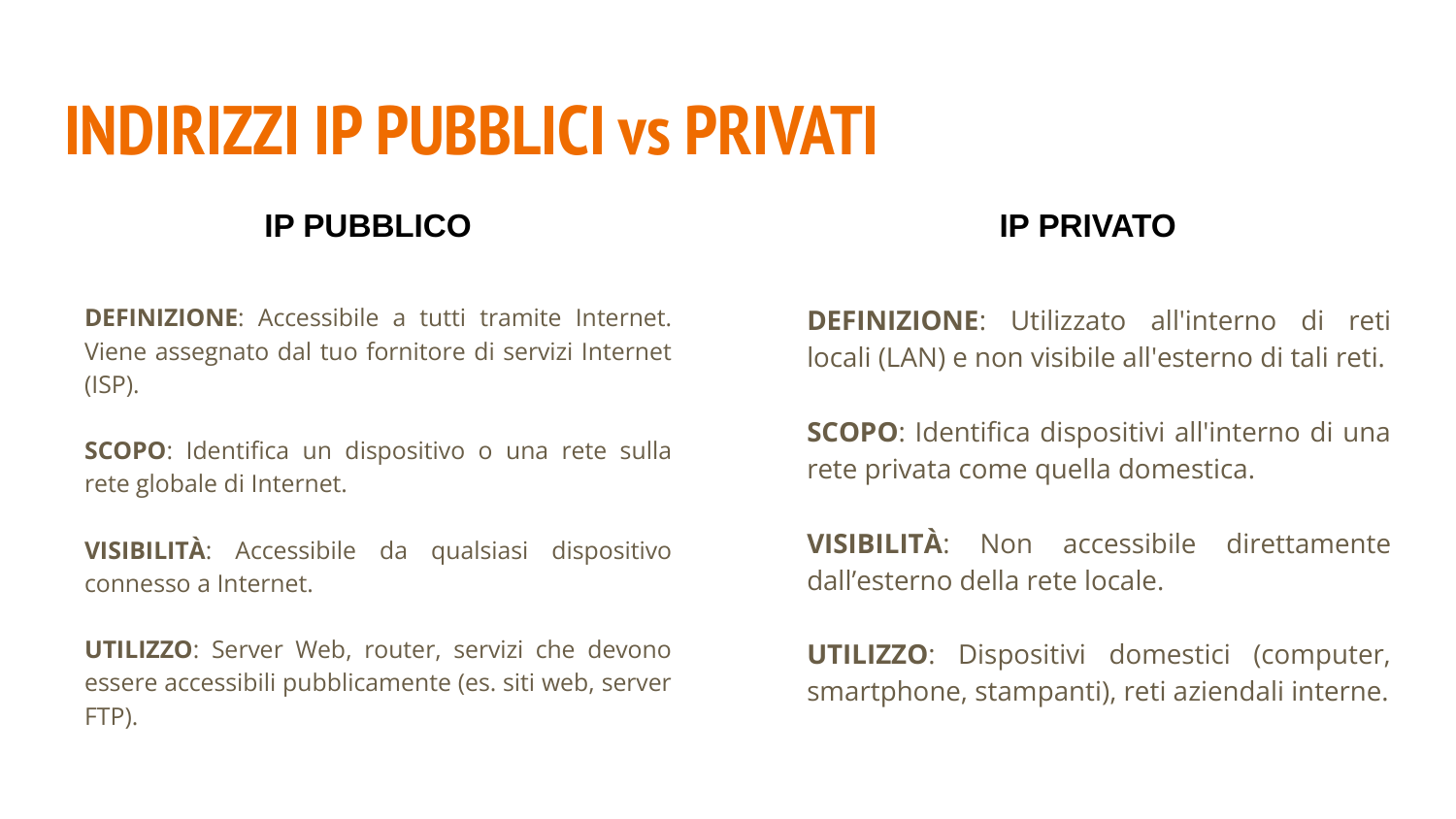

# INDIRIZZI IP PUBBLICI vs PRIVATI
IP PUBBLICO
IP PRIVATO
DEFINIZIONE: Accessibile a tutti tramite Internet. Viene assegnato dal tuo fornitore di servizi Internet (ISP).

SCOPO: Identifica un dispositivo o una rete sulla rete globale di Internet.

VISIBILITÀ: Accessibile da qualsiasi dispositivo connesso a Internet.

UTILIZZO: Server Web, router, servizi che devono essere accessibili pubblicamente (es. siti web, server FTP).
DEFINIZIONE: Utilizzato all'interno di reti locali (LAN) e non visibile all'esterno di tali reti.

SCOPO: Identifica dispositivi all'interno di una rete privata come quella domestica.

VISIBILITÀ: Non accessibile direttamente dall’esterno della rete locale.

UTILIZZO: Dispositivi domestici (computer, smartphone, stampanti), reti aziendali interne.